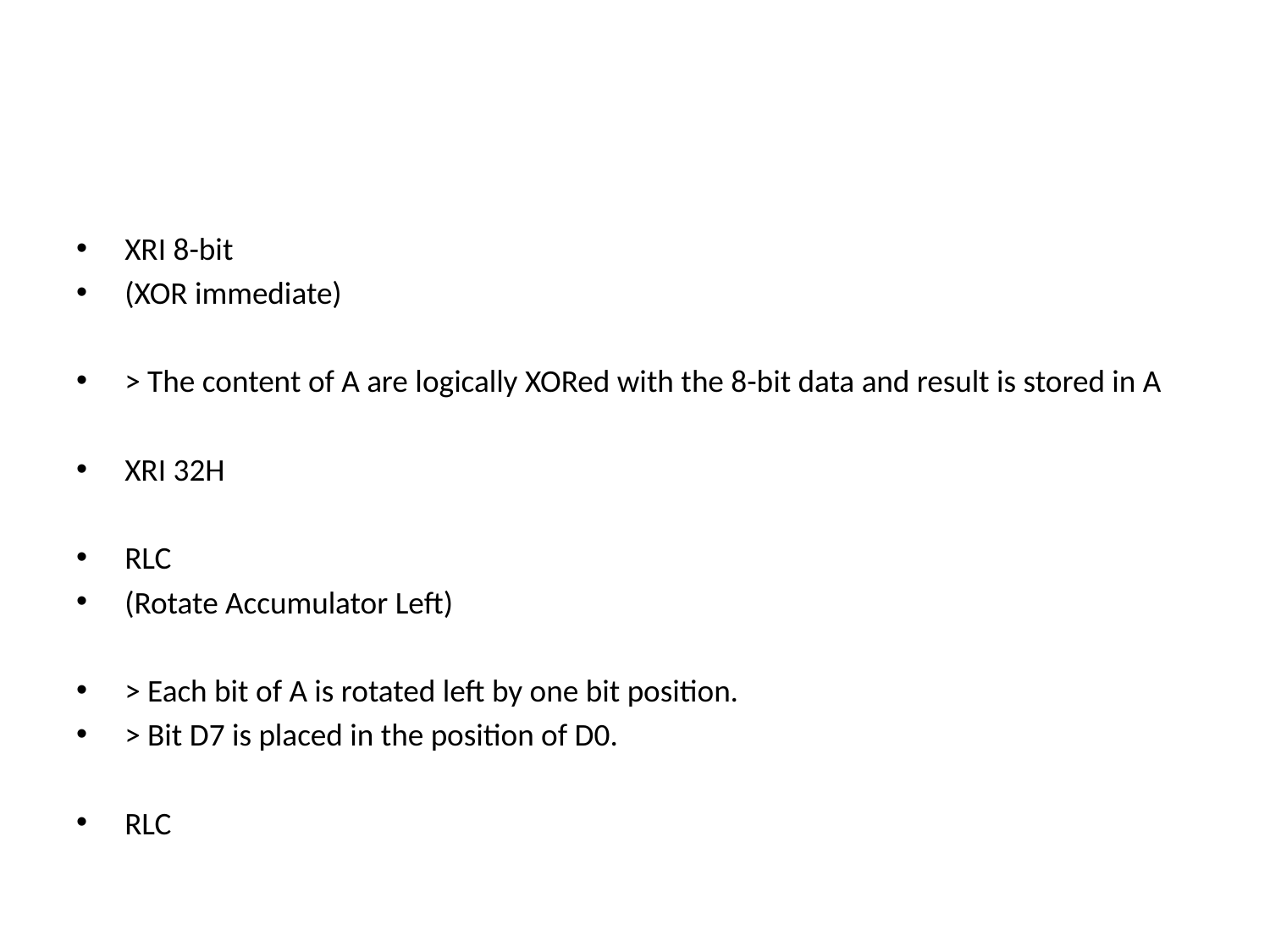

#
XRI 8-bit
(XOR immediate)

> The content of A are logically XORed with the 8-bit data and result is stored in A

XRI 32H

RLC
(Rotate Accumulator Left)

> Each bit of A is rotated left by one bit position.
> Bit D7 is placed in the position of D0.

RLC